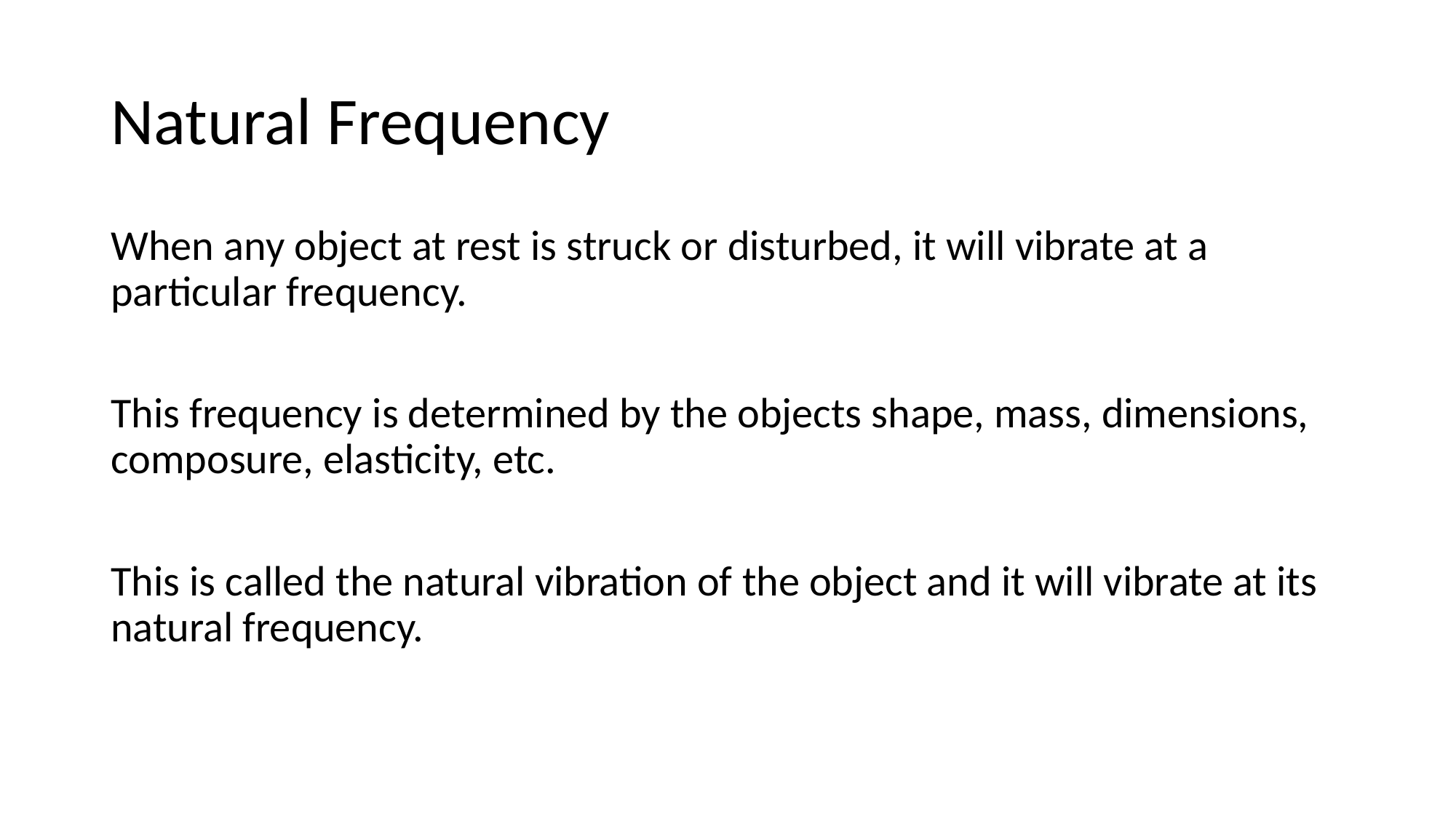

# Natural Frequency
When any object at rest is struck or disturbed, it will vibrate at a particular frequency.

This frequency is determined by the objects shape, mass, dimensions, composure, elasticity, etc.

This is called the natural vibration of the object and it will vibrate at its natural frequency.